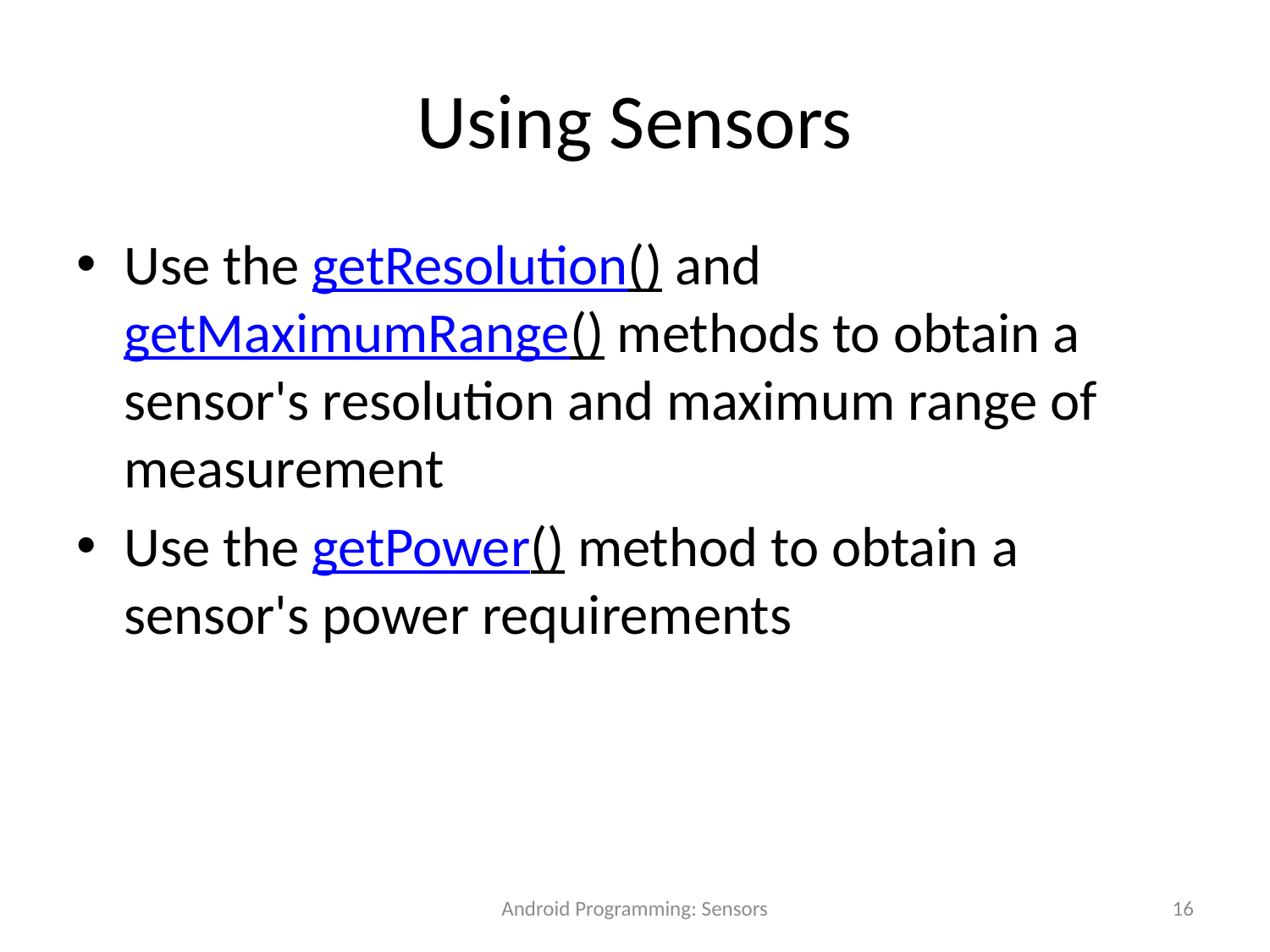

# Using Sensors
Use the getResolution() and getMaximumRange() methods to obtain a sensor's resolution and maximum range of measurement
Use the getPower() method to obtain a sensor's power requirements
Android Programming: Sensors
16